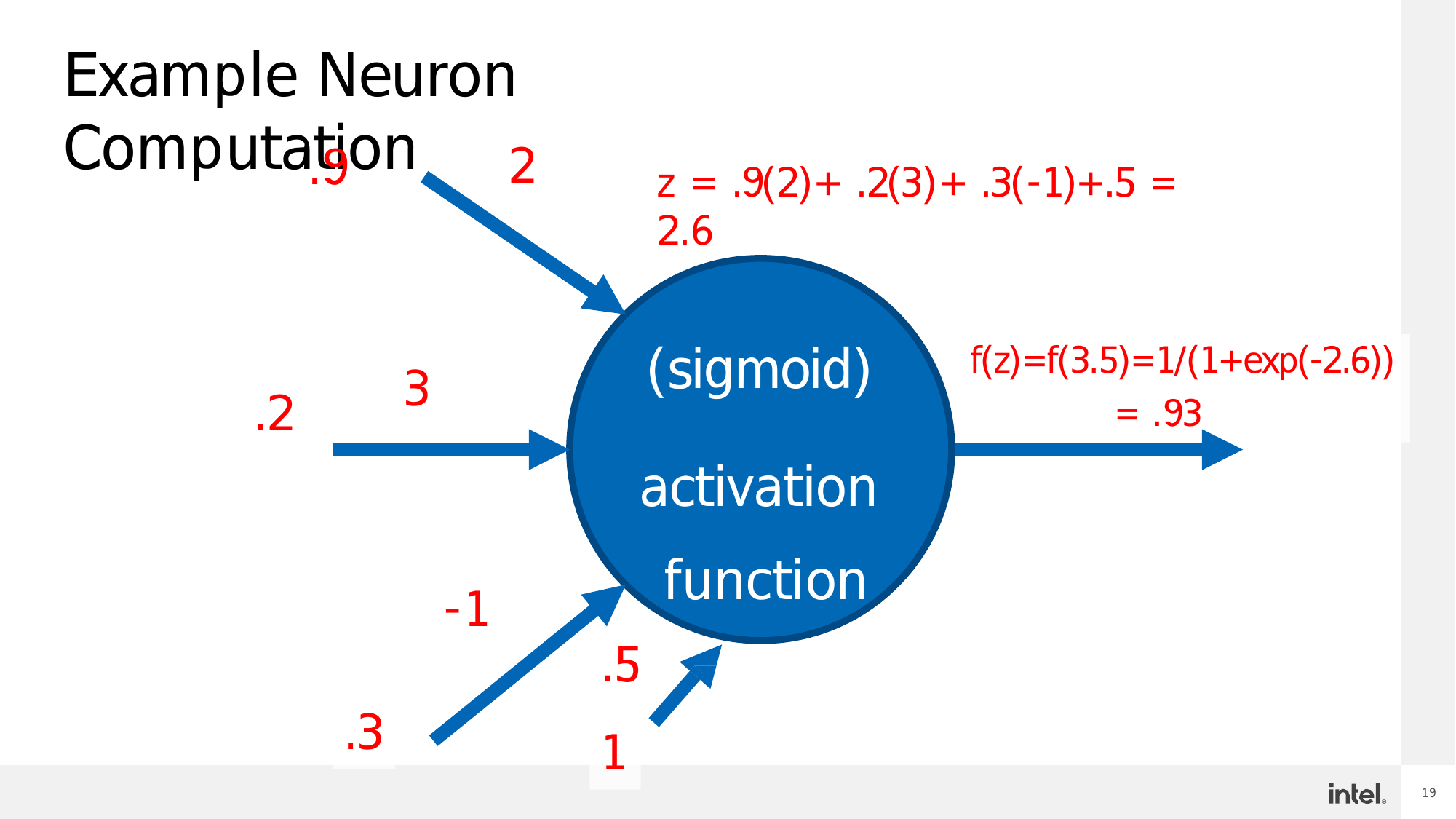

# Example Neuron Computation
2
.9

z = .9(2)+ .2(3)+ .3(-1)+.5 = 2.6

f(z)=f(3.5)=1/(1+exp(-2.6))
= .93
(sigmoid)  activation
function

3
.2
-1
.5

.3
1
19